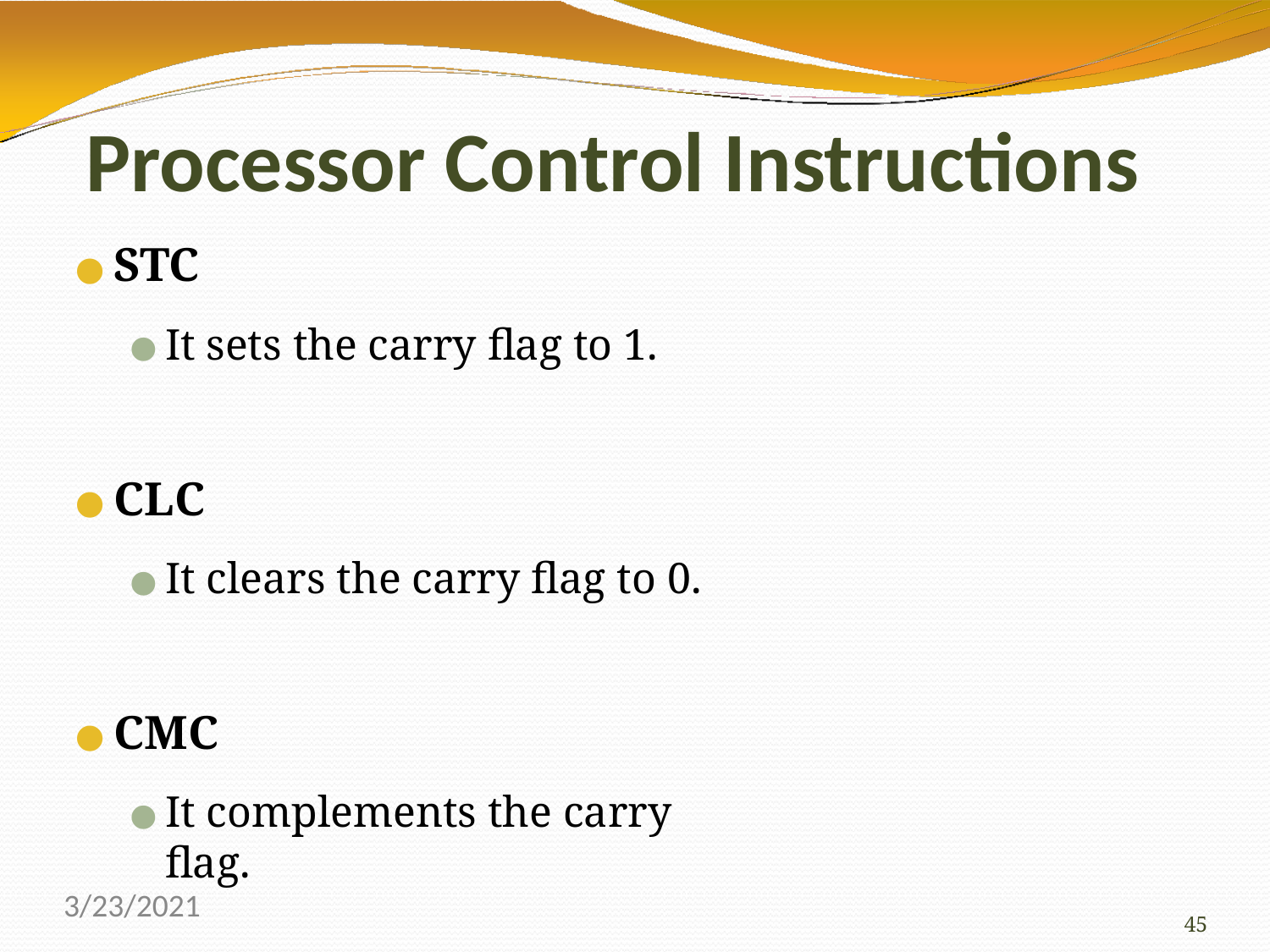

# Processor Control Instructions
STC
It sets the carry flag to 1.

CLC
It clears the carry flag to 0.

CMC
It complements the carry flag.
3/23/2021
45